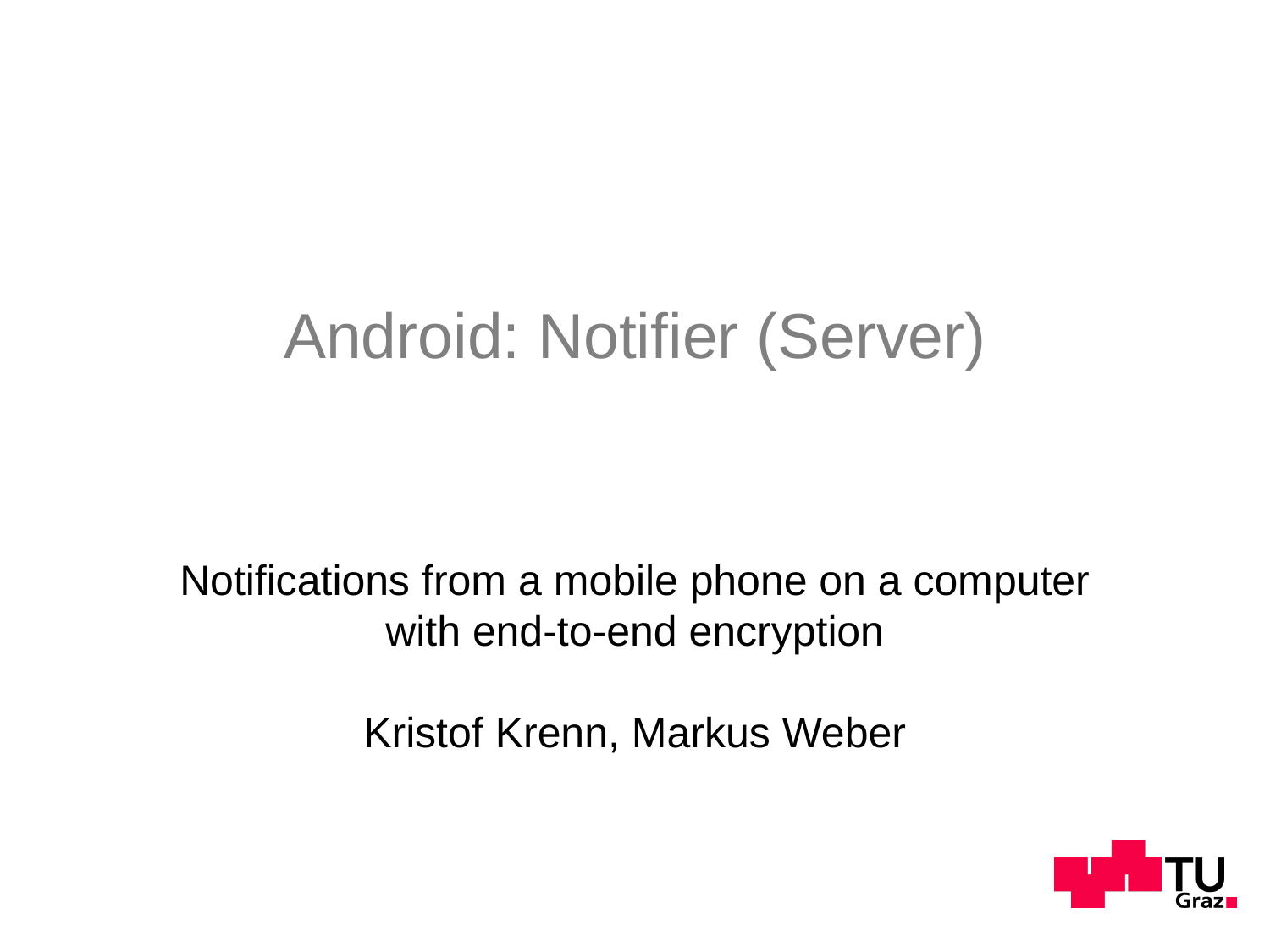

# Android: Notifier (Server)

Notifications from a mobile phone on a computer
with end-to-end encryption

Kristof Krenn, Markus Weber